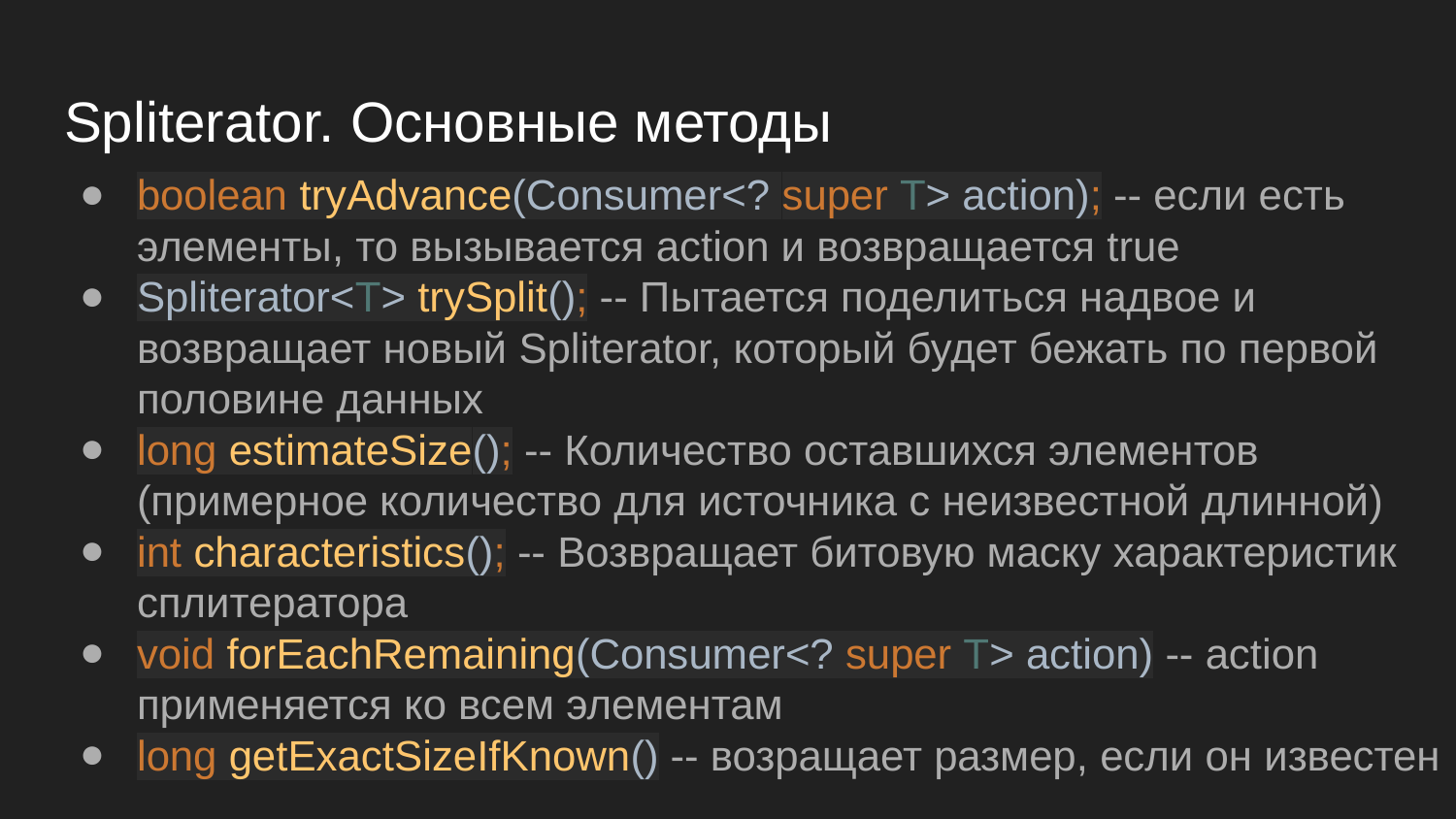

# Spliterator. Основные методы
boolean tryAdvance(Consumer<? super T> action); -- если есть элементы, то вызывается action и возвращается true
Spliterator<T> trySplit(); -- Пытается поделиться надвое и возвращает новый Spliterator, который будет бежать по первой половине данных
long estimateSize(); -- Количество оставшихся элементов (примерное количество для источника с неизвестной длинной)
int characteristics(); -- Возвращает битовую маску характеристик сплитератора
void forEachRemaining(Consumer<? super T> action) -- action применяется ко всем элементам
long getExactSizeIfKnown() -- возращает размер, если он известен